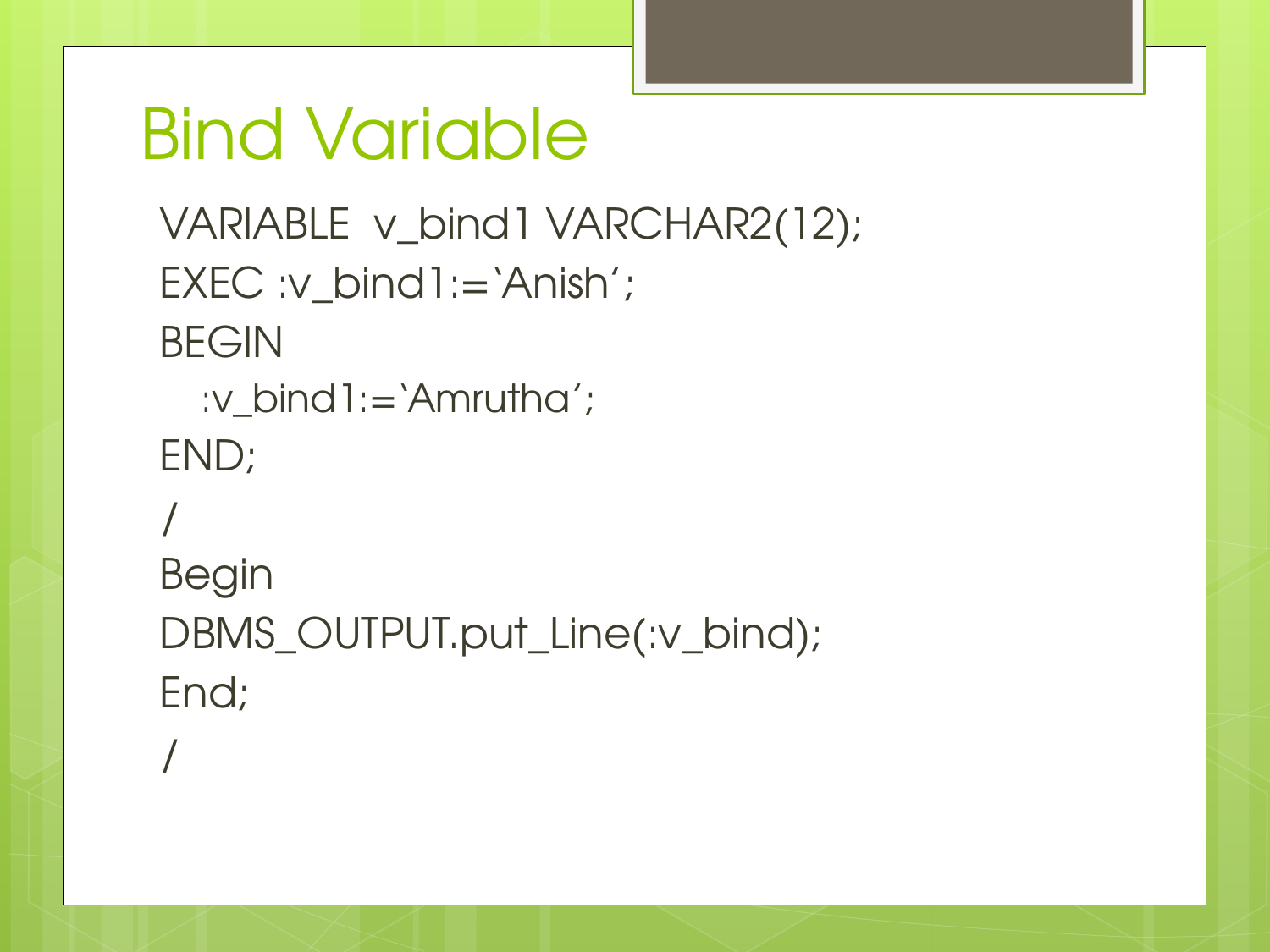

# Bind Variable
VARIABLE  v_bind1 VARCHAR2(12);
EXEC :v_bind1:=‘Anish’;
BEGIN
:v_bind1:=‘Amrutha’;
END;
/
Begin
DBMS_OUTPUT.put_Line(:v_bind);
End;
/